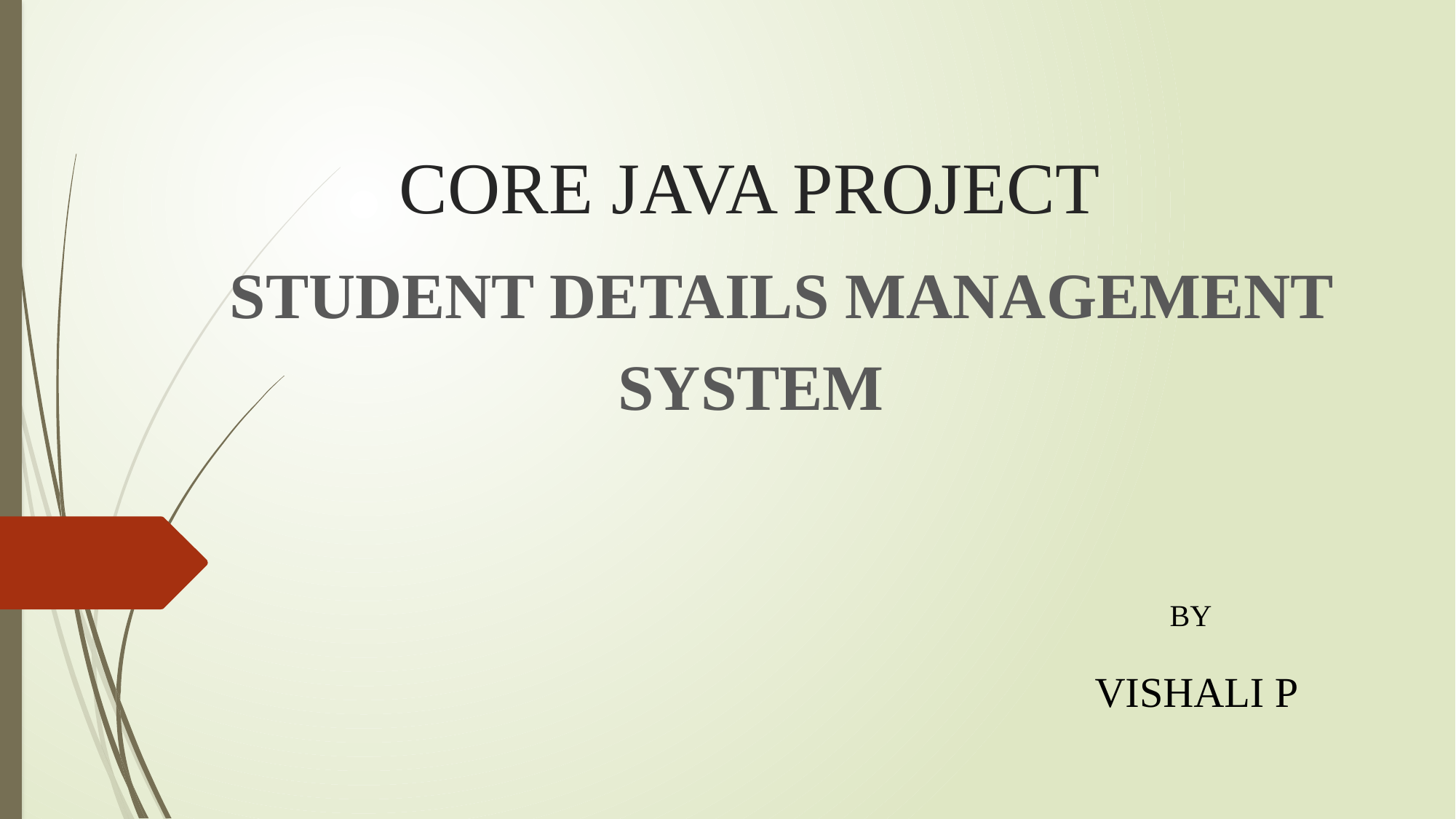

# CORE JAVA PROJECT
STUDENT DETAILS MANAGEMENT
                        SYSTEM

                      BY

            VISHALI P